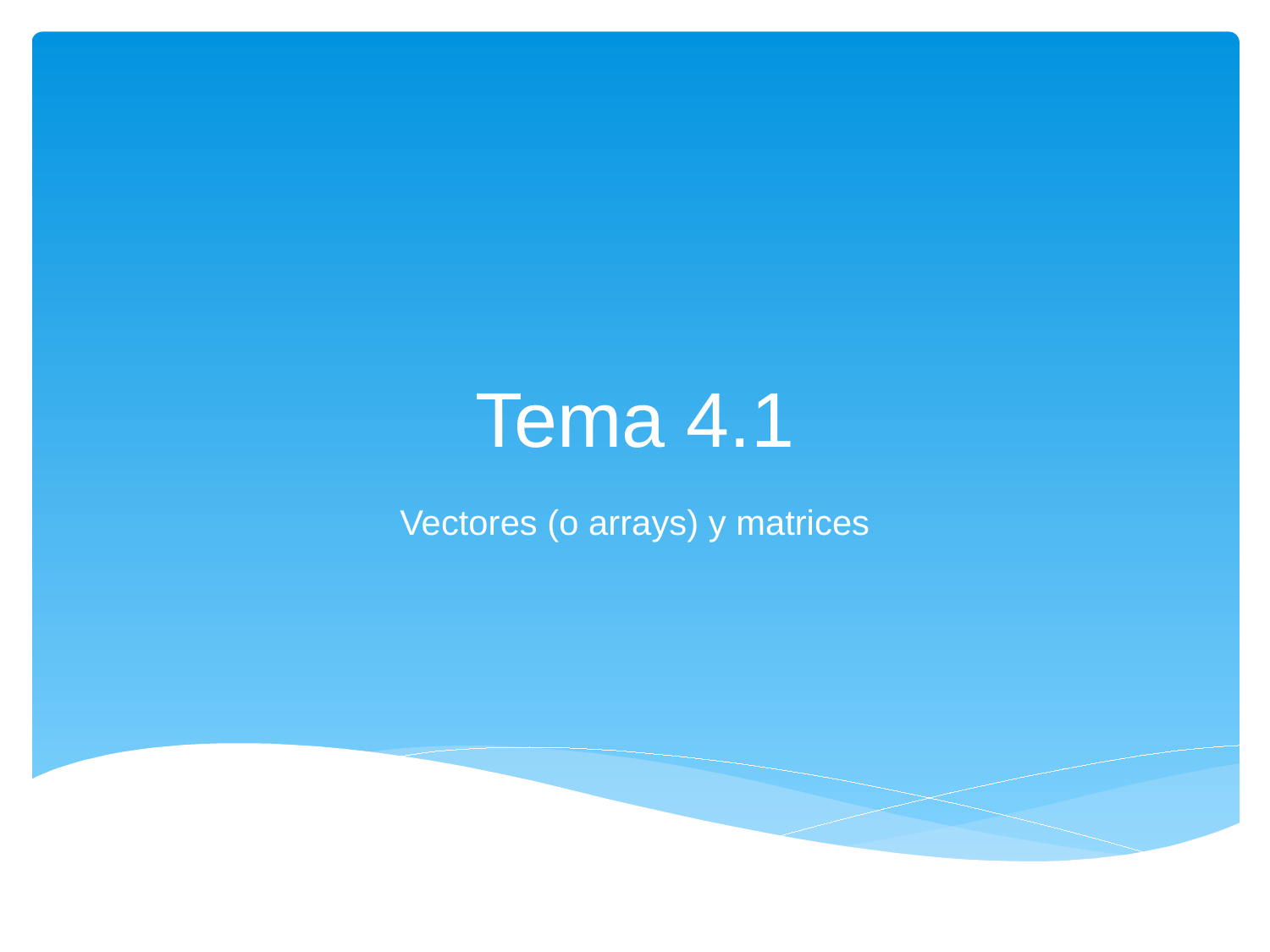

# Tema 4.1
Vectores (o arrays) y matrices